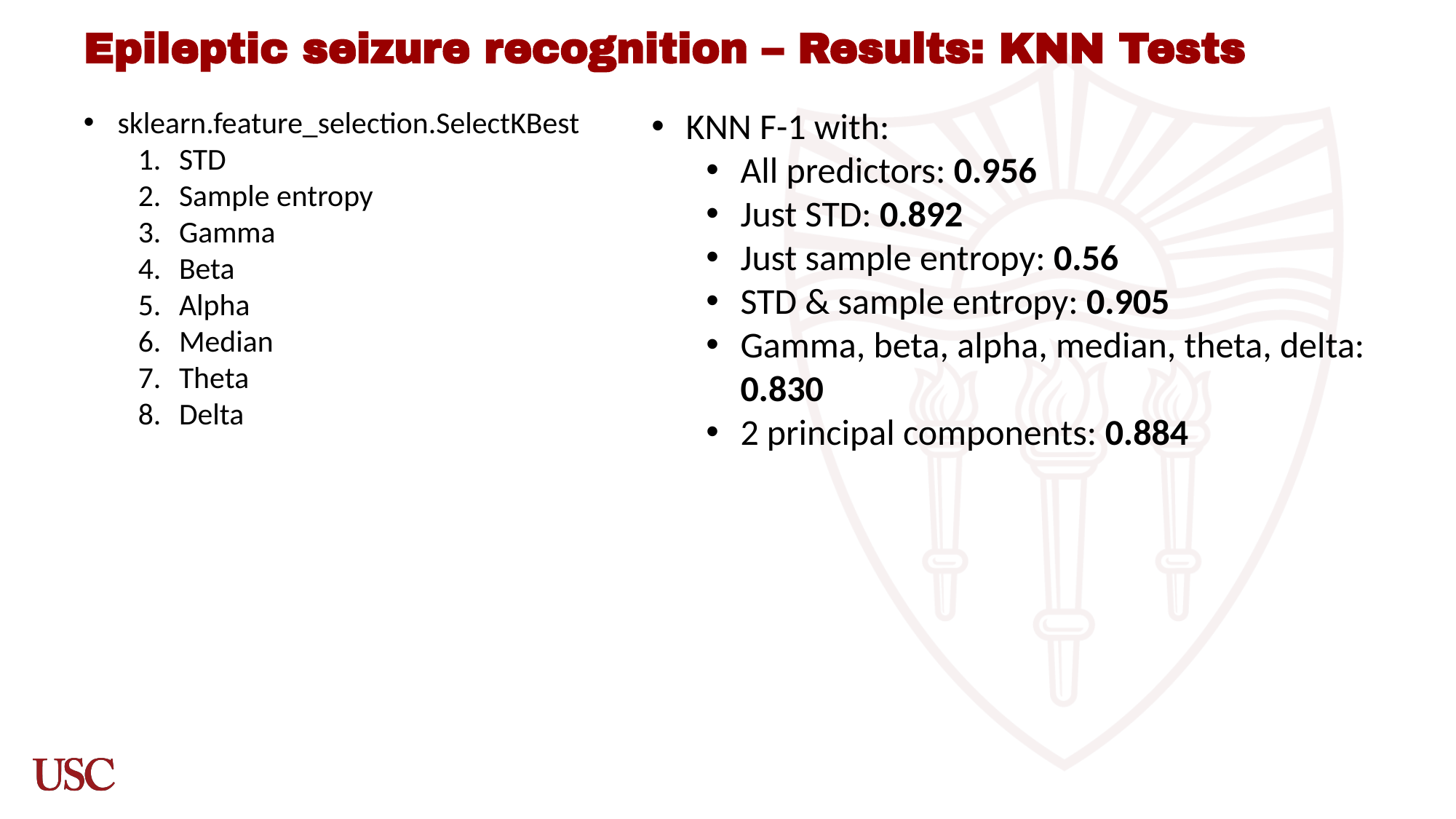

# Epileptic seizure recognition – Results: KNN Tests
sklearn.feature_selection.SelectKBest
STD
Sample entropy
Gamma
Beta
Alpha
Median
Theta
Delta

KNN F-1 with:
All predictors: 0.956
Just STD: 0.892
Just sample entropy: 0.56
STD & sample entropy: 0.905
Gamma, beta, alpha, median, theta, delta: 0.830
2 principal components: 0.884